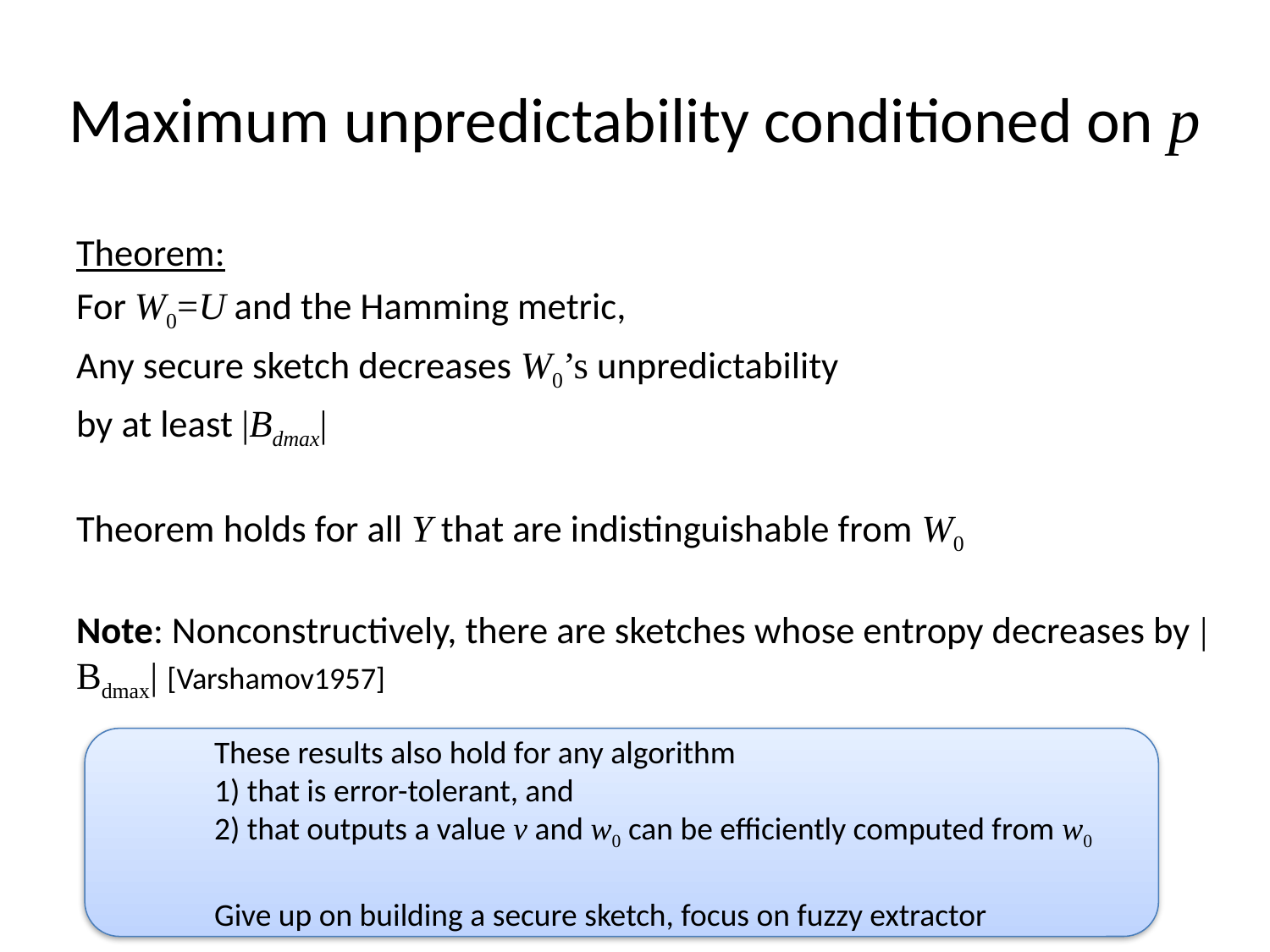

# Maximum unpredictability conditioned on p
Theorem:
For W0=U and the Hamming metric,
Any secure sketch decreases W0’s unpredictability
by at least |Bdmax|
Theorem holds for all Y that are indistinguishable from W0

Note: Nonconstructively, there are sketches whose entropy decreases by |Bdmax| [Varshamov1957]
These results also hold for any algorithm
1) that is error-tolerant, and
2) that outputs a value v and w0 can be efficiently computed from w0

Give up on building a secure sketch, focus on fuzzy extractor